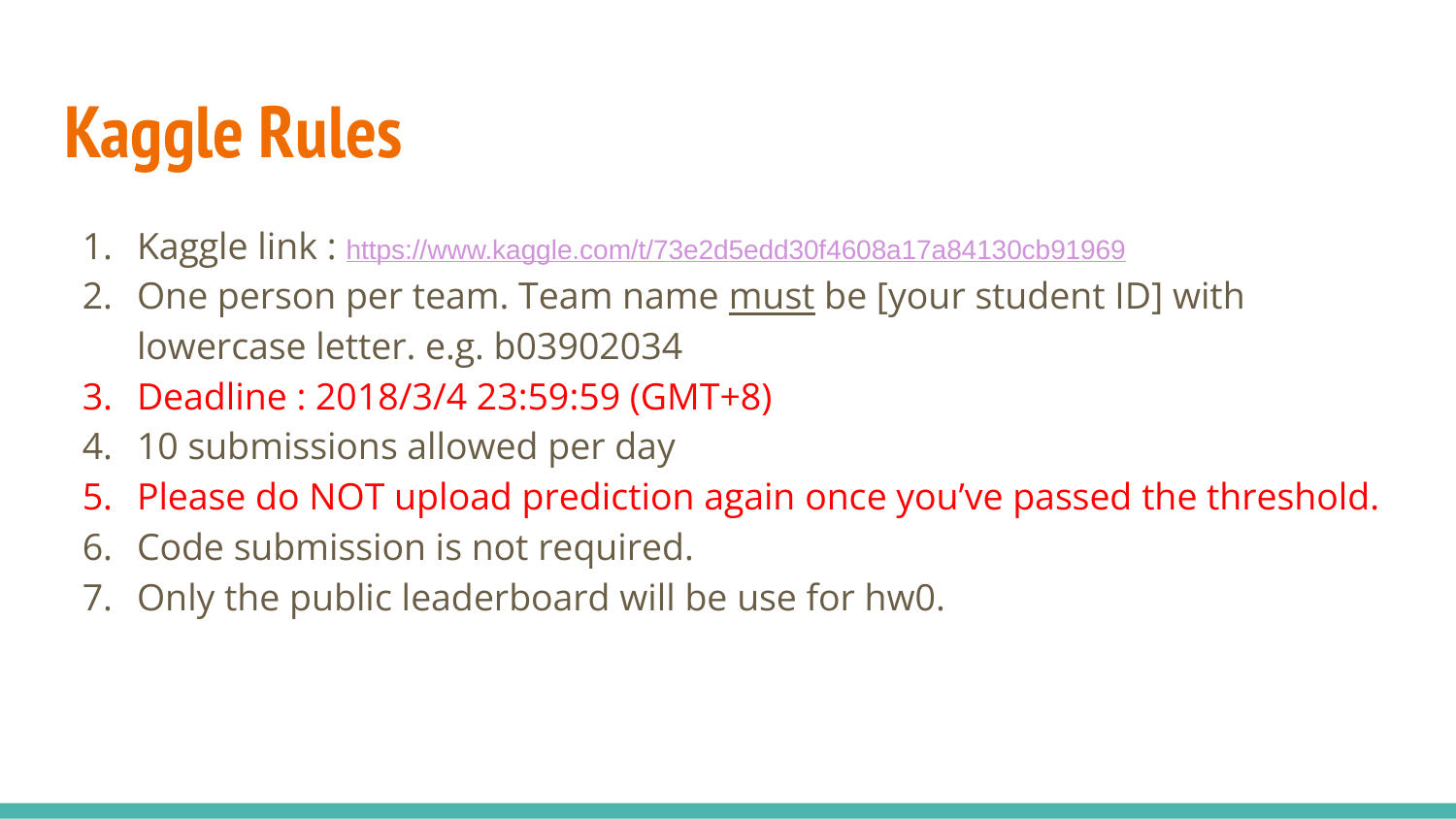

# Kaggle Rules
Kaggle link : https://www.kaggle.com/t/73e2d5edd30f4608a17a84130cb91969
One person per team. Team name must be [your student ID] with lowercase letter. e.g. b03902034
Deadline : 2018/3/4 23:59:59 (GMT+8)
10 submissions allowed per day
Please do NOT upload prediction again once you’ve passed the threshold.
Code submission is not required.
Only the public leaderboard will be use for hw0.